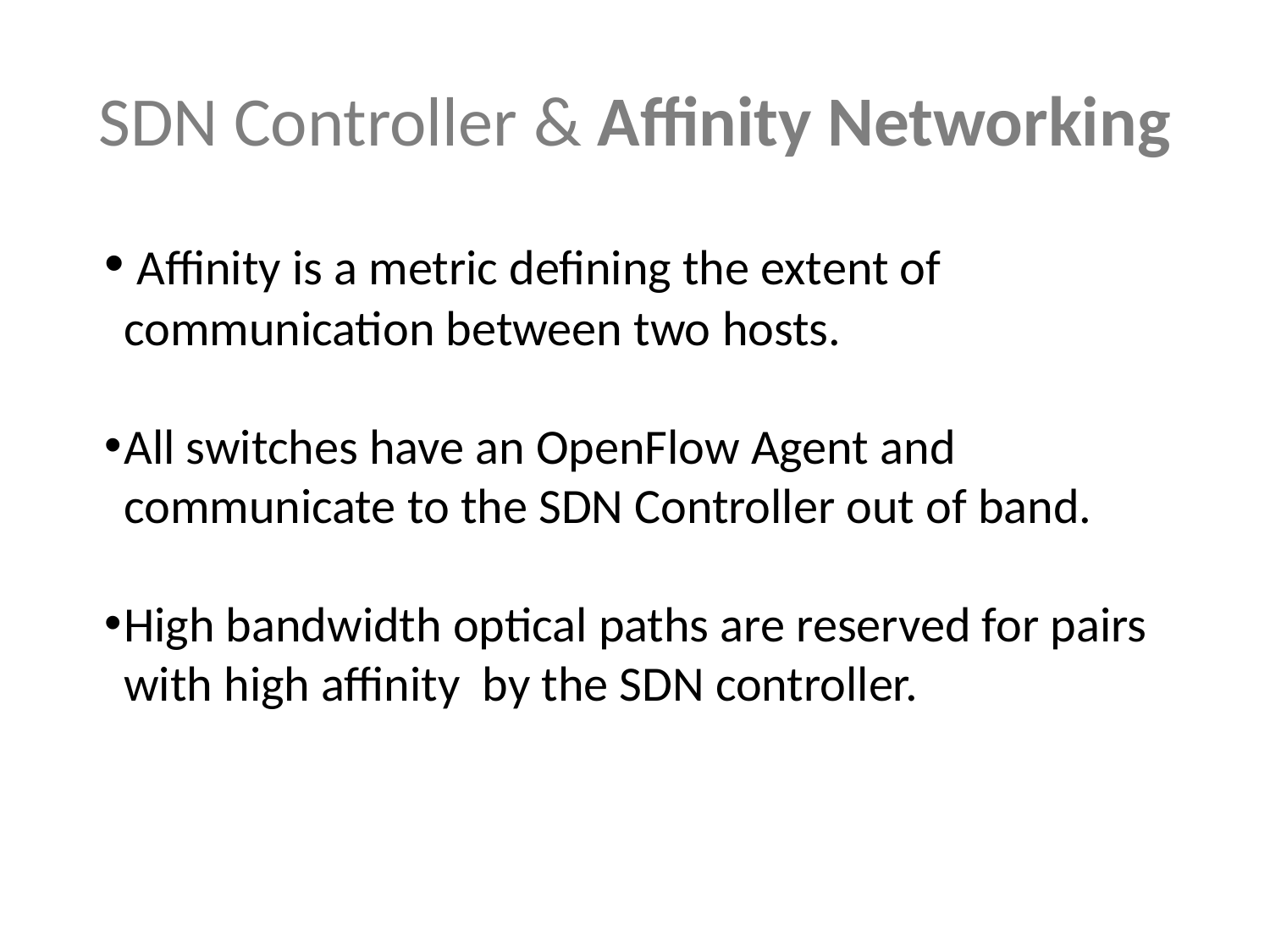

# SDN Controller & Affinity Networking
 Affinity is a metric defining the extent of communication between two hosts.

All switches have an OpenFlow Agent and communicate to the SDN Controller out of band.

High bandwidth optical paths are reserved for pairs with high affinity  by the SDN controller.